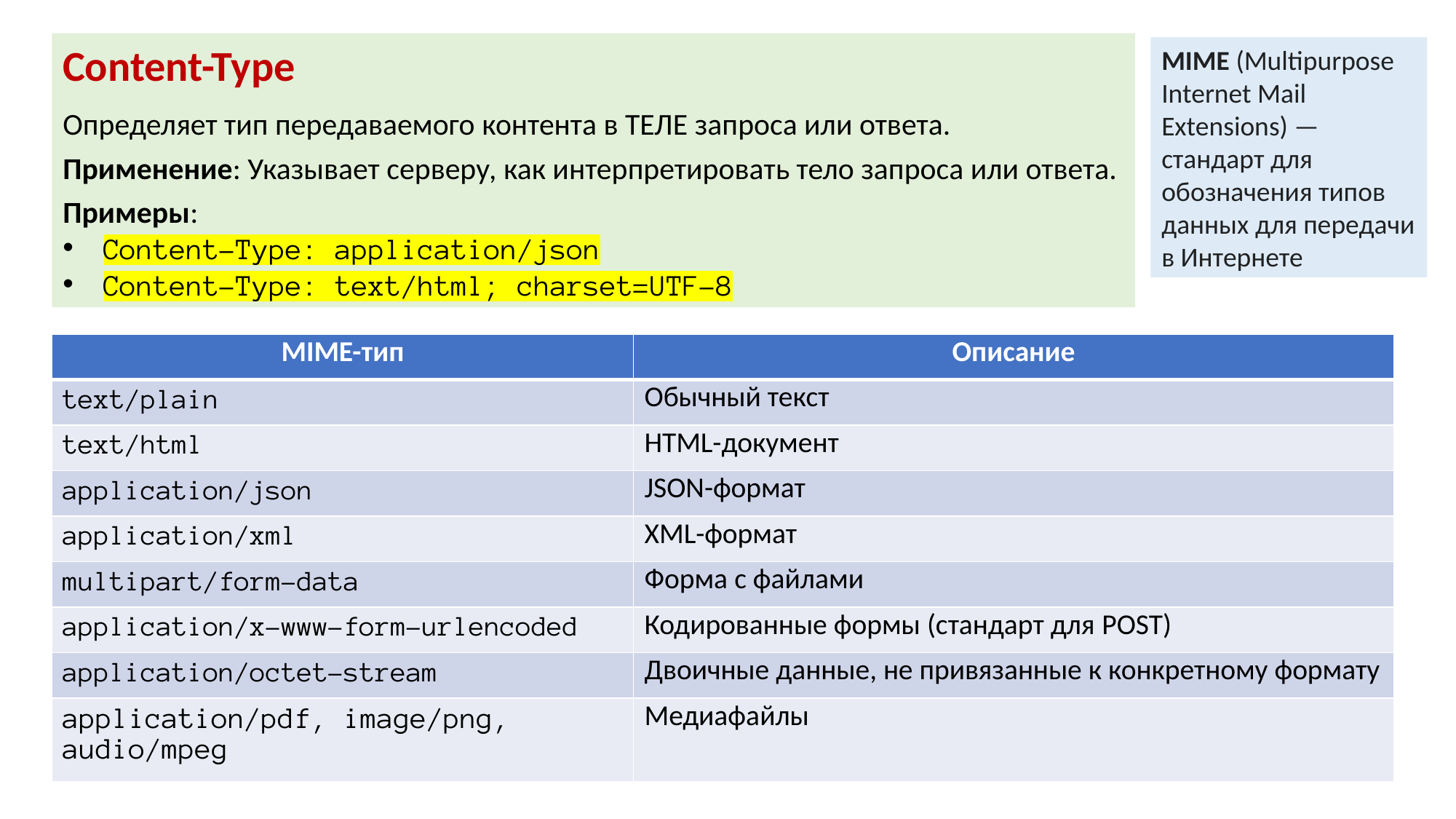

Content-Type
Определяет тип передаваемого контента в ТЕЛЕ запроса или ответа.
Применение: Указывает серверу, как интерпретировать тело запроса или ответа.
Примеры:
Content-Type: application/json
Content-Type: text/html; charset=UTF-8
MIME (Multipurpose Internet Mail Extensions) — стандарт для обозначения типов данных для передачи в Интернете
| MIME-тип | Описание |
| --- | --- |
| text/plain | Обычный текст |
| text/html | HTML-документ |
| application/json | JSON-формат |
| application/xml | XML-формат |
| multipart/form-data | Форма с файлами |
| application/x-www-form-urlencoded | Кодированные формы (стандарт для POST) |
| application/octet-stream | Двоичные данные, не привязанные к конкретному формату |
| application/pdf, image/png, audio/mpeg | Медиафайлы |